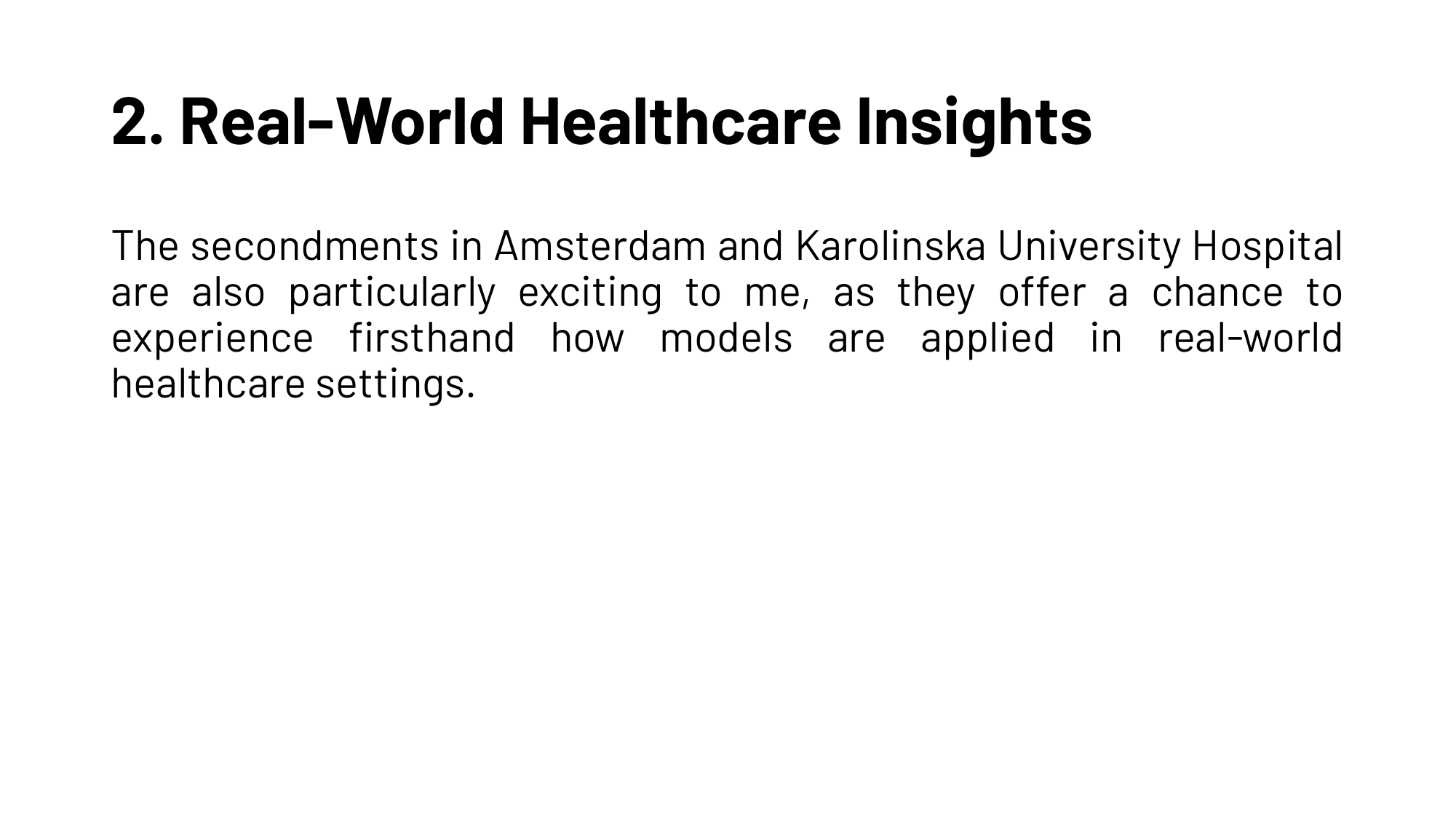

# 2. Real-World Healthcare Insights
The secondments in Amsterdam and Karolinska University Hospital are also particularly exciting to me, as they offer a chance to experience firsthand how models are applied in real-world healthcare settings.